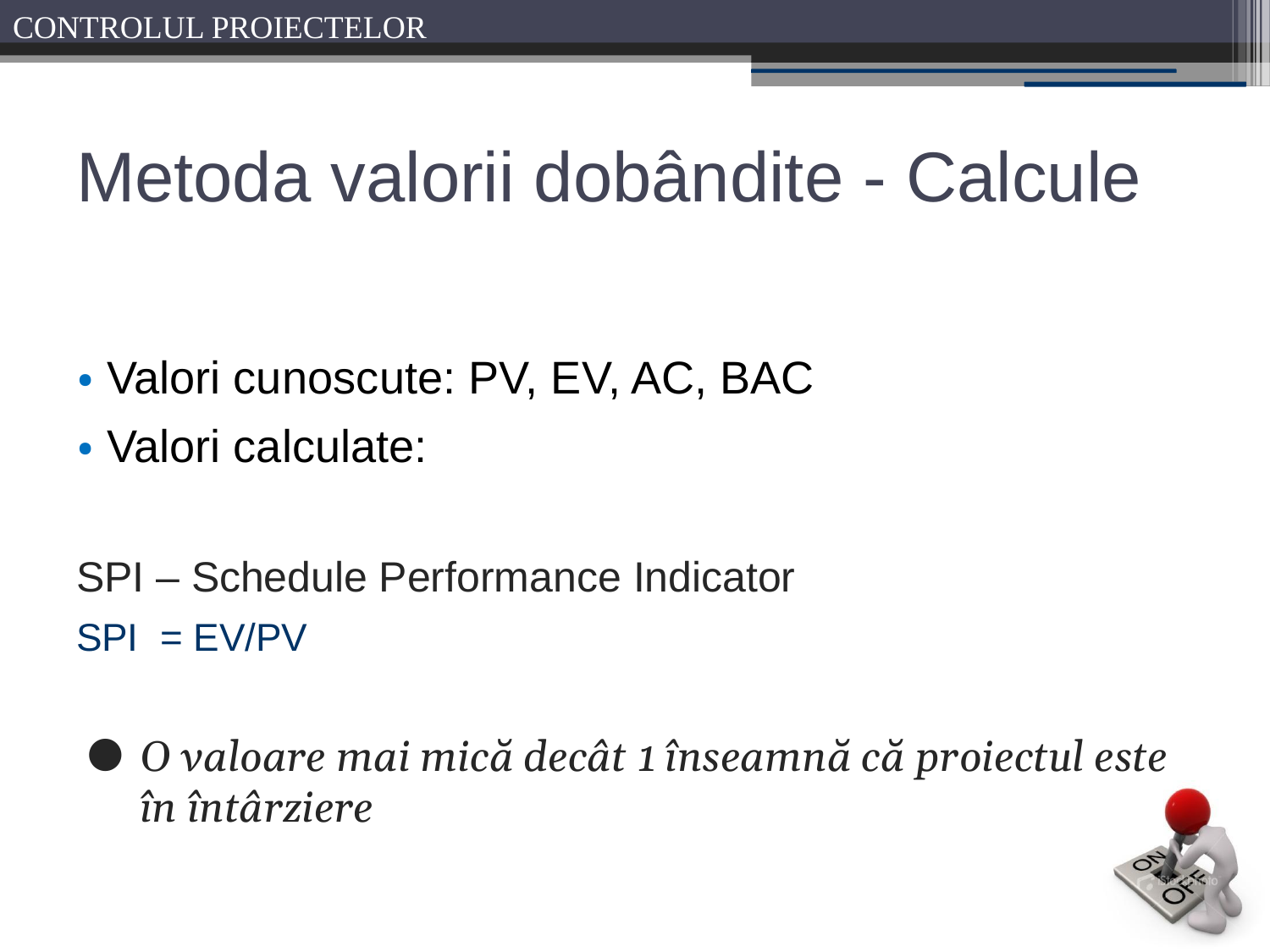

# Metoda valorii dobândite - Calcule
• Valori cunoscute: PV, EV, AC, BAC
• Valori calculate:

SPI – Schedule Performance Indicator
SPI  = EV/PV

O valoare mai mică decât 1 înseamnă că proiectul este în întârziere